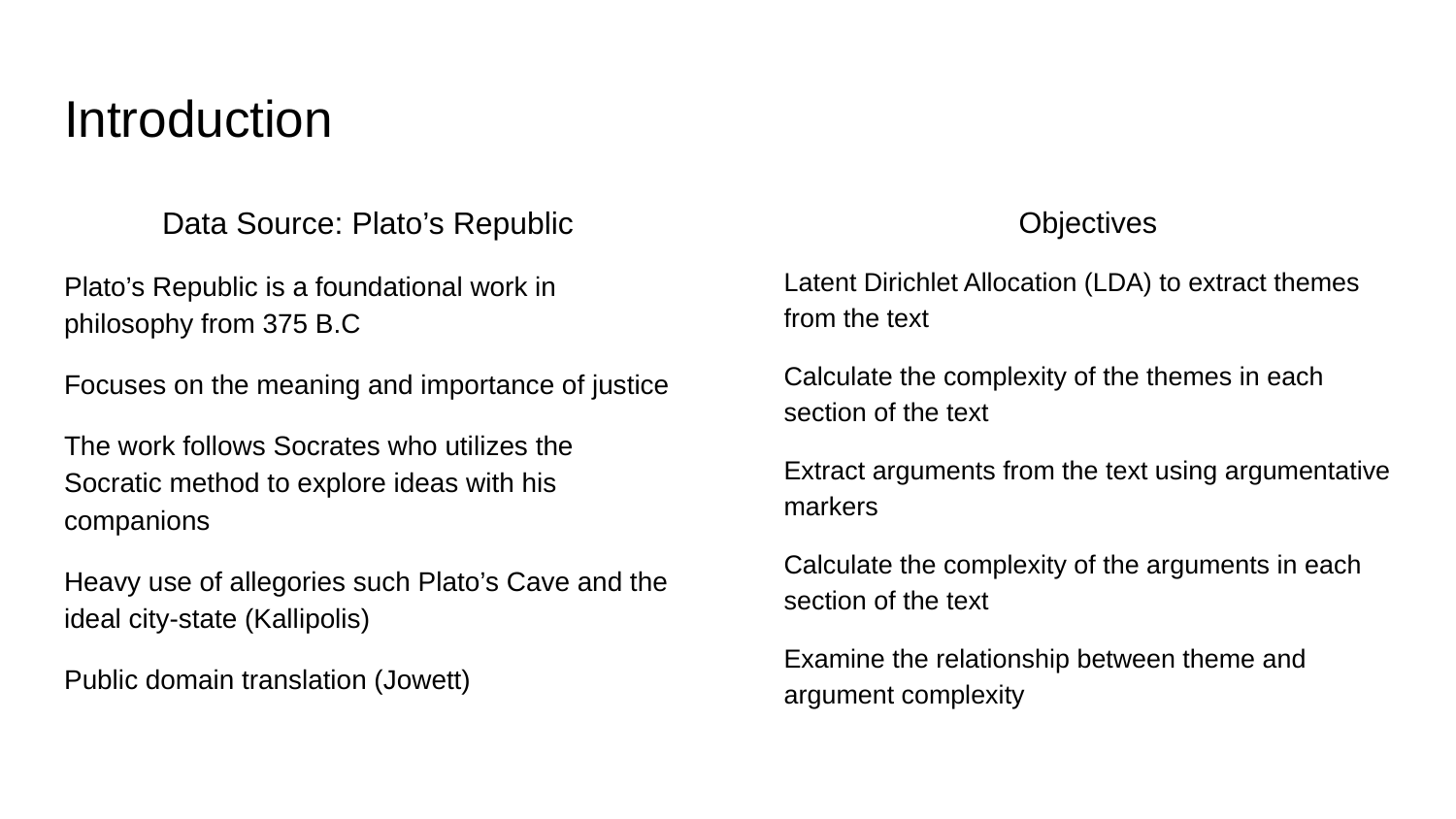

# Introduction
Data Source: Plato’s Republic
Plato’s Republic is a foundational work in philosophy from 375 B.C
Focuses on the meaning and importance of justice
The work follows Socrates who utilizes the Socratic method to explore ideas with his companions
Heavy use of allegories such Plato’s Cave and the ideal city-state (Kallipolis)
Public domain translation (Jowett)
Objectives
Latent Dirichlet Allocation (LDA) to extract themes from the text
Calculate the complexity of the themes in each section of the text
Extract arguments from the text using argumentative markers
Calculate the complexity of the arguments in each section of the text
Examine the relationship between theme and argument complexity